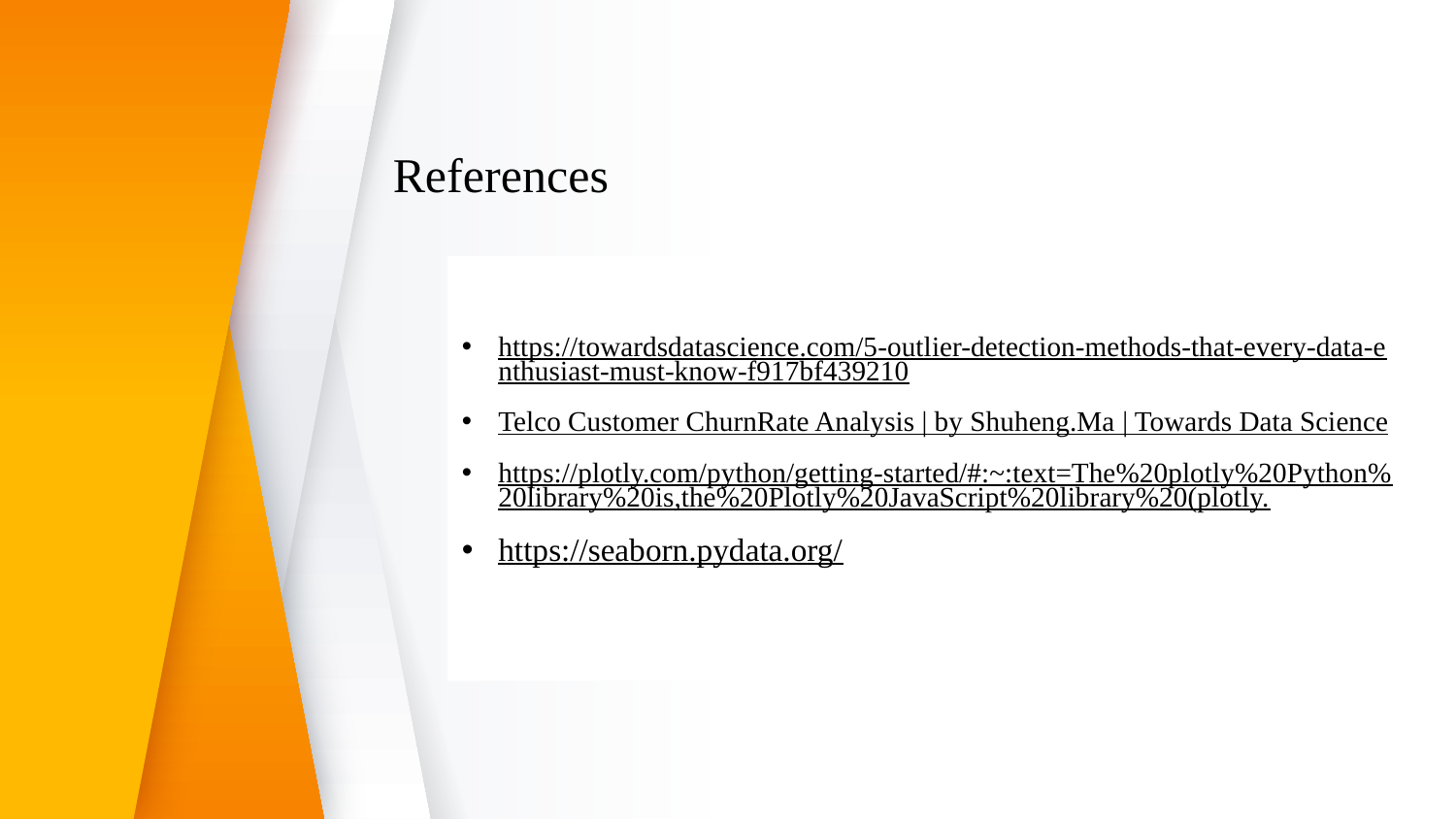

References

https://towardsdatascience.com/5-outlier-detection-methods-that-every-data-enthusiast-must-know-f917bf439210
Telco Customer ChurnRate Analysis | by Shuheng.Ma | Towards Data Science
https://plotly.com/python/getting-started/#:~:text=The%20plotly%20Python%20library%20is,the%20Plotly%20JavaScript%20library%20(plotly.
https://seaborn.pydata.org/